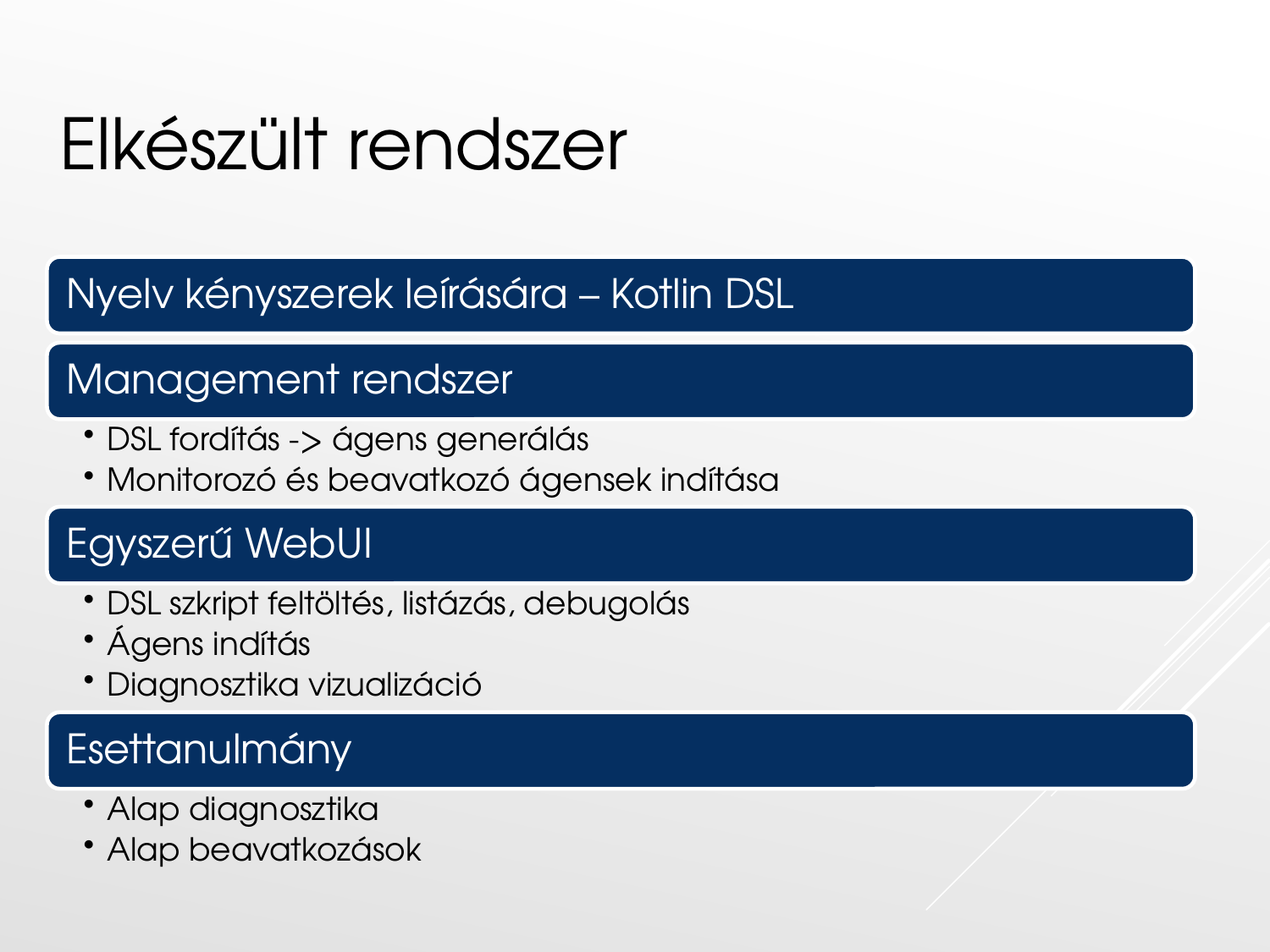

# Elkészült rendszer
Nyelv kényszerek leírására – Kotlin DSL
Management rendszer
DSL fordítás -> ágens generálás
Monitorozó és beavatkozó ágensek indítása
Egyszerű WebUI
DSL szkript feltöltés, listázás, debugolás
Ágens indítás
Diagnosztika vizualizáció
Esettanulmány
Alap diagnosztika
Alap beavatkozások